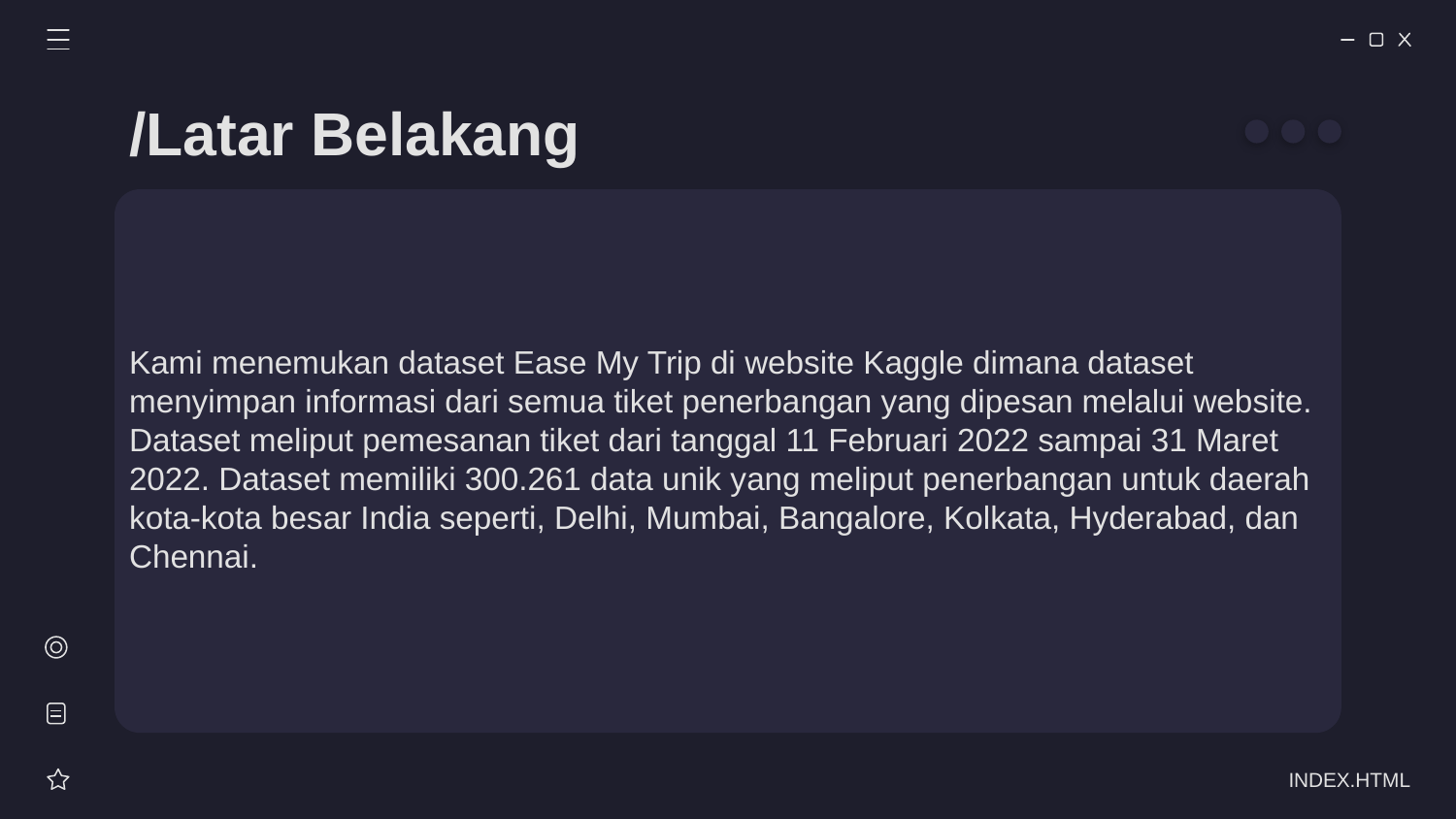

# /Latar Belakang

Kami menemukan dataset Ease My Trip di website Kaggle dimana dataset menyimpan informasi dari semua tiket penerbangan yang dipesan melalui website. Dataset meliput pemesanan tiket dari tanggal 11 Februari 2022 sampai 31 Maret 2022. Dataset memiliki 300.261 data unik yang meliput penerbangan untuk daerah kota-kota besar India seperti, Delhi, Mumbai, Bangalore, Kolkata, Hyderabad, dan Chennai.

INDEX.HTML